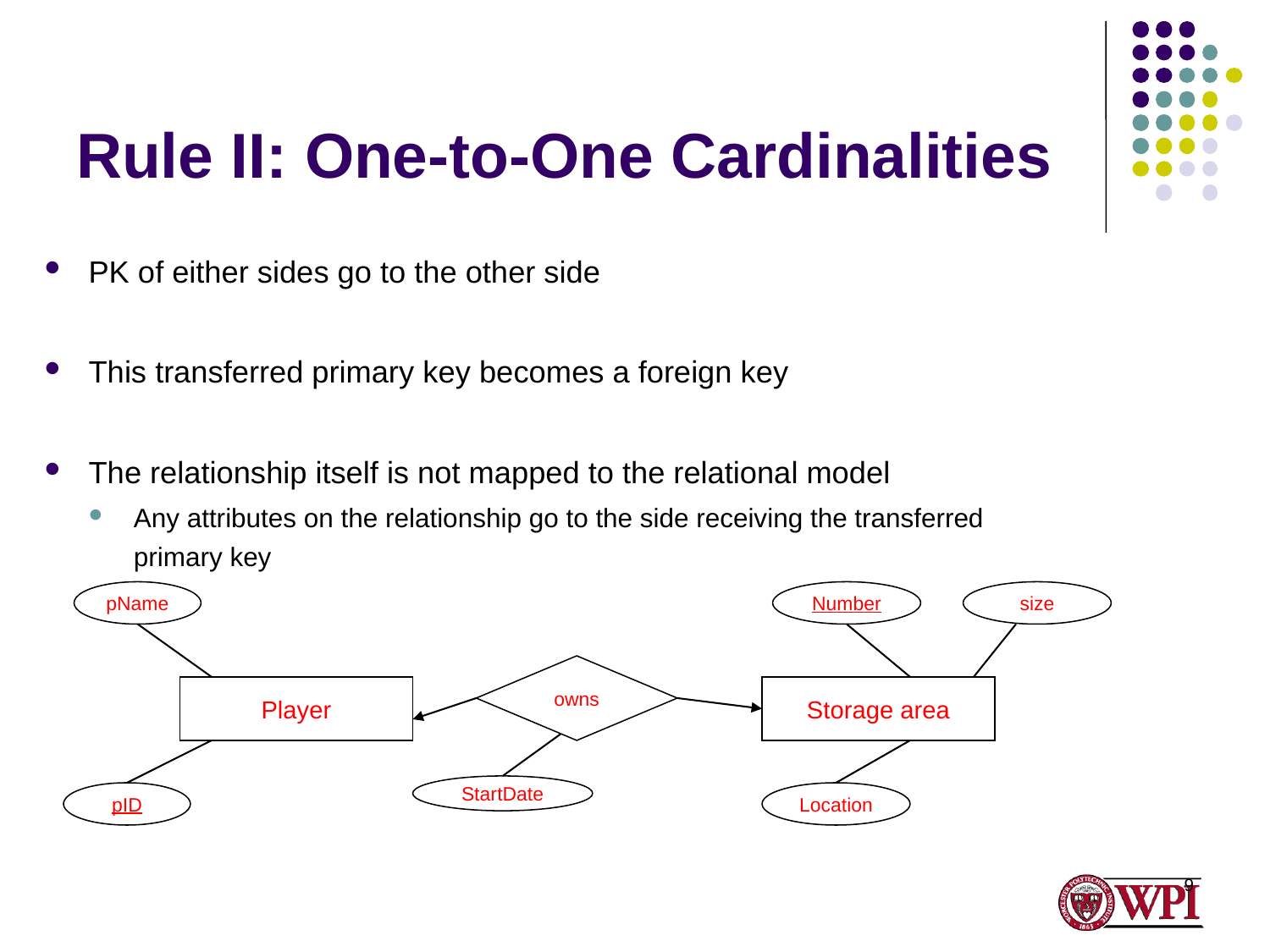

# Rule II: One-to-One Cardinalities
PK of either sides go to the other side

This transferred primary key becomes a foreign key

The relationship itself is not mapped to the relational model
Any attributes on the relationship go to the side receiving the transferred primary key
pName
Player
pID
Number
Storage area
Location
size
owns
StartDate
9